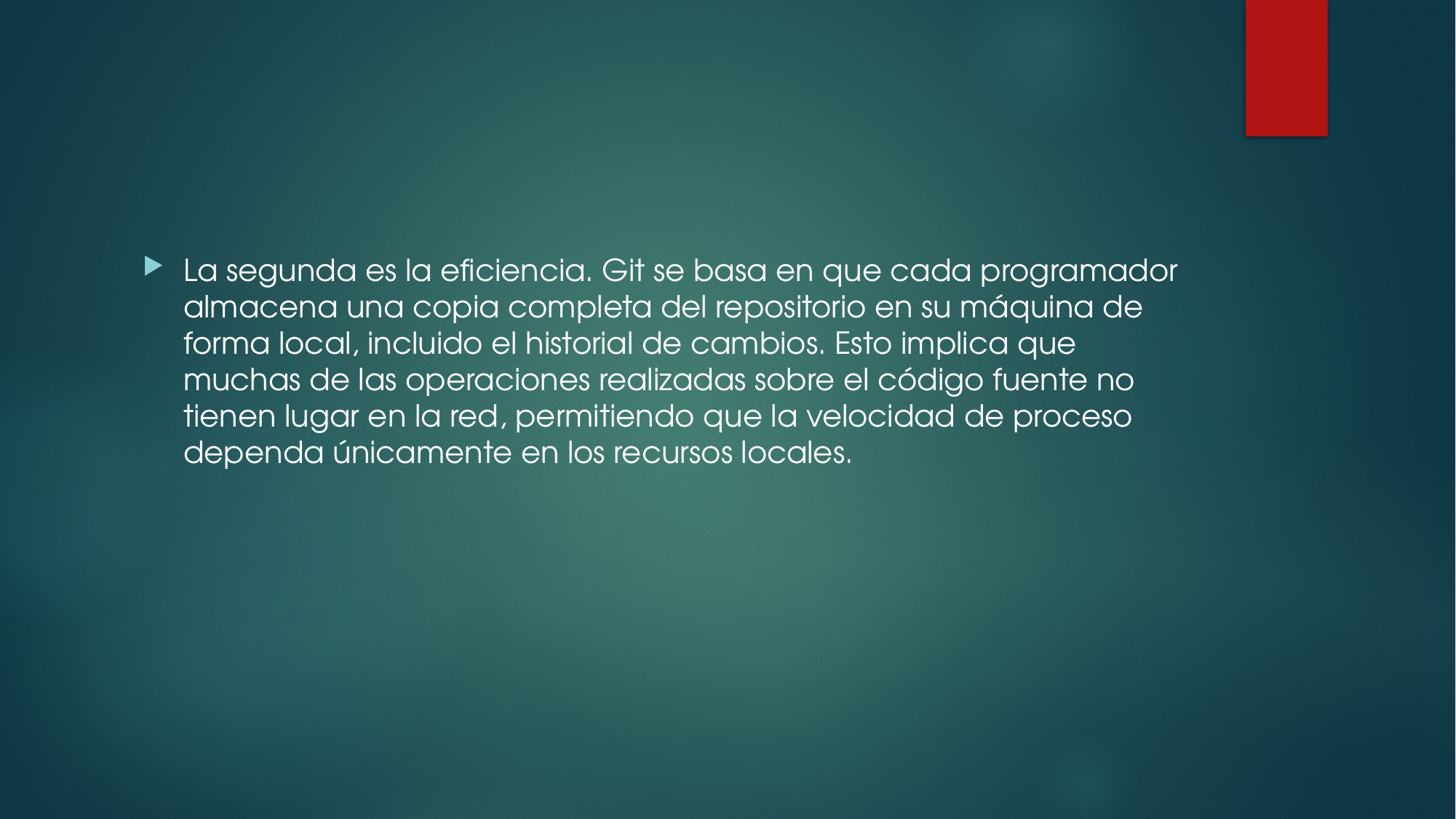

#
La segunda es la eficiencia. Git se basa en que cada programador almacena una copia completa del repositorio en su máquina de forma local, incluido el historial de cambios. Esto implica que muchas de las operaciones realizadas sobre el código fuente no tienen lugar en la red, permitiendo que la velocidad de proceso dependa únicamente en los recursos locales.